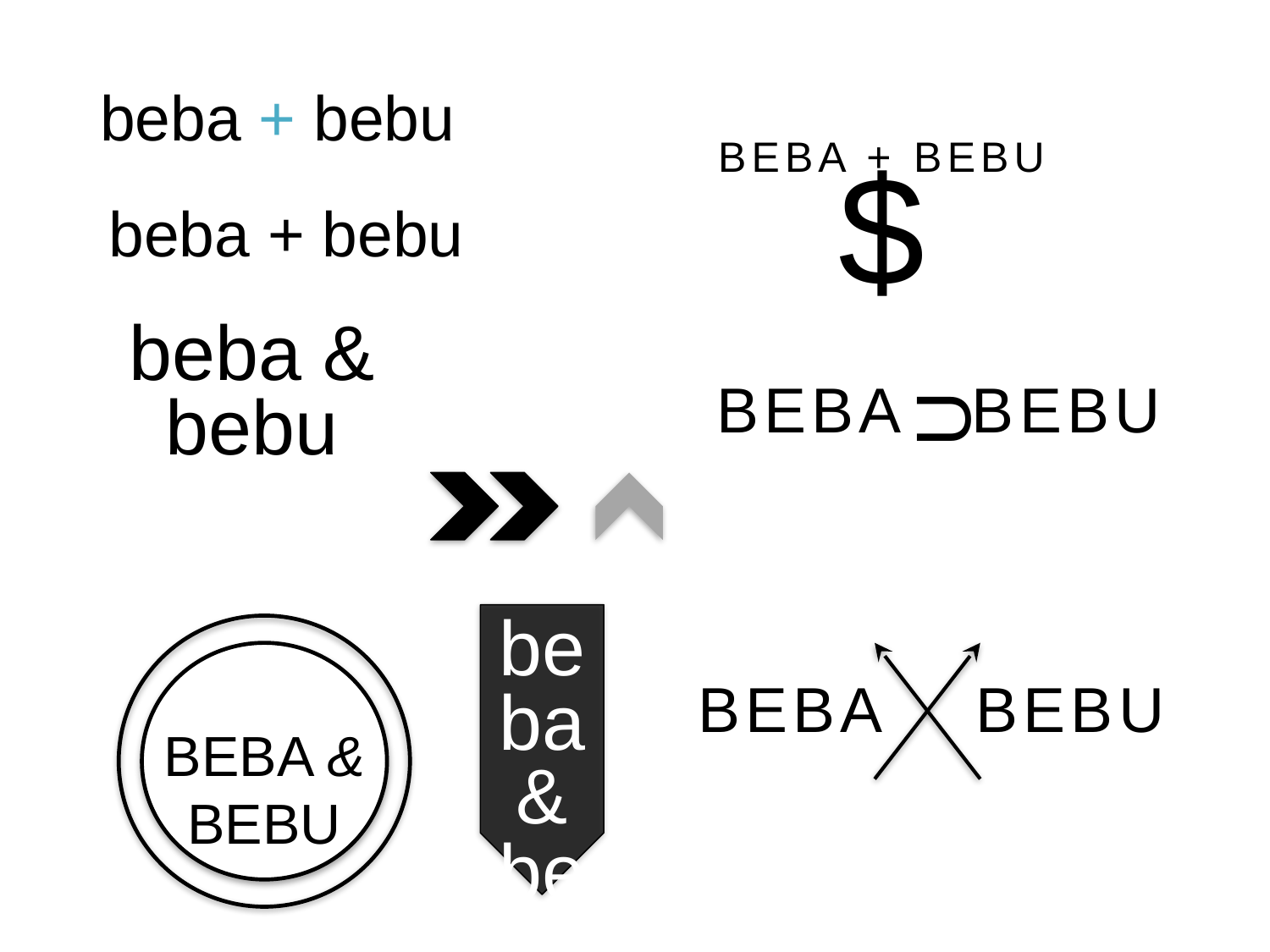

beba + bebu
BEBA + BEBU
$
beba + bebu
beba & bebu
BEBA   BEBU
U

beba & bebu

BEBA & BEBU
BEBA    BEBU